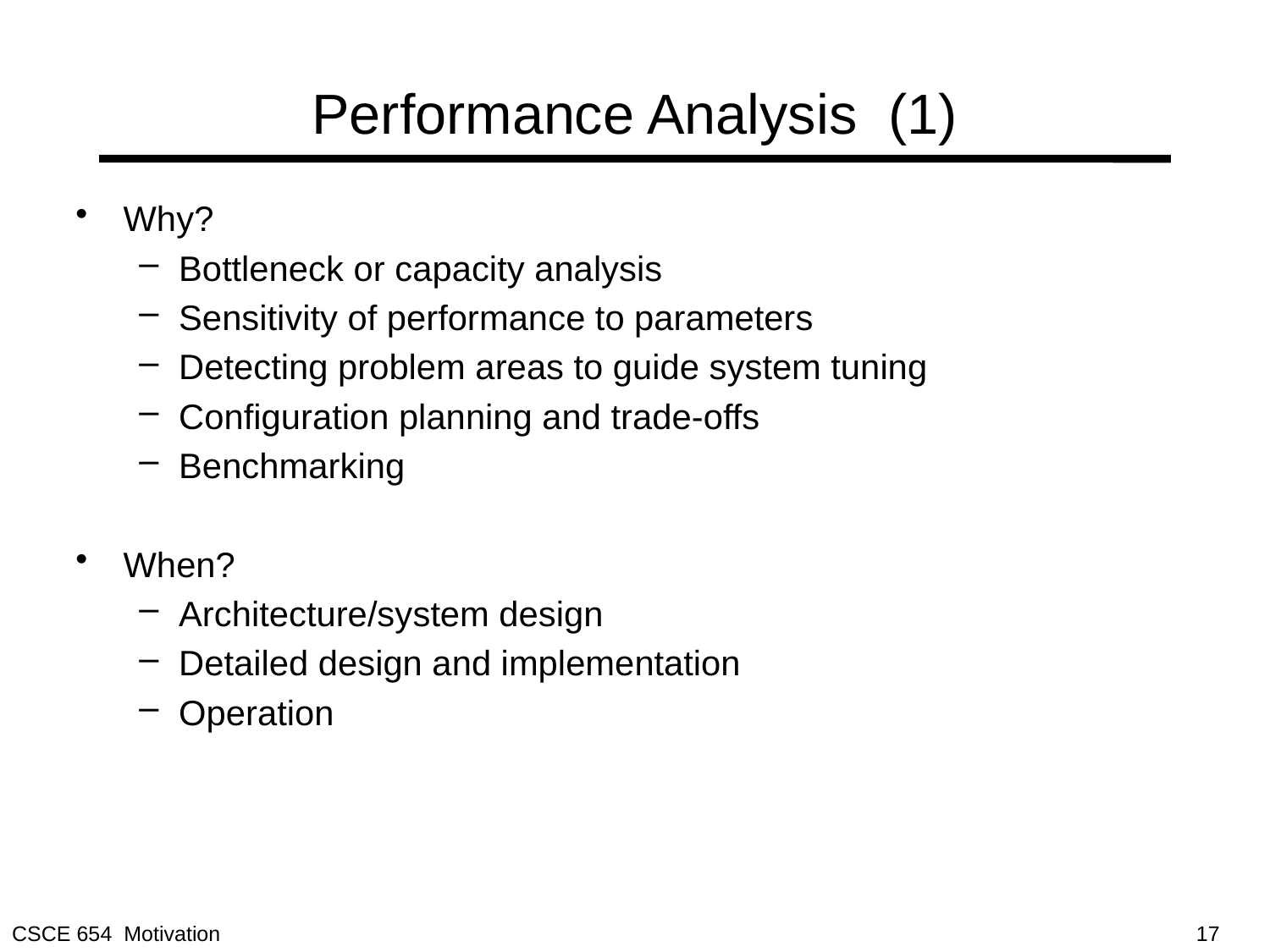

# Performance Analysis  (1)
Why?
Bottleneck or capacity analysis
Sensitivity of performance to parameters
Detecting problem areas to guide system tuning
Configuration planning and trade-offs
Benchmarking

When?
Architecture/system design
Detailed design and implementation
Operation